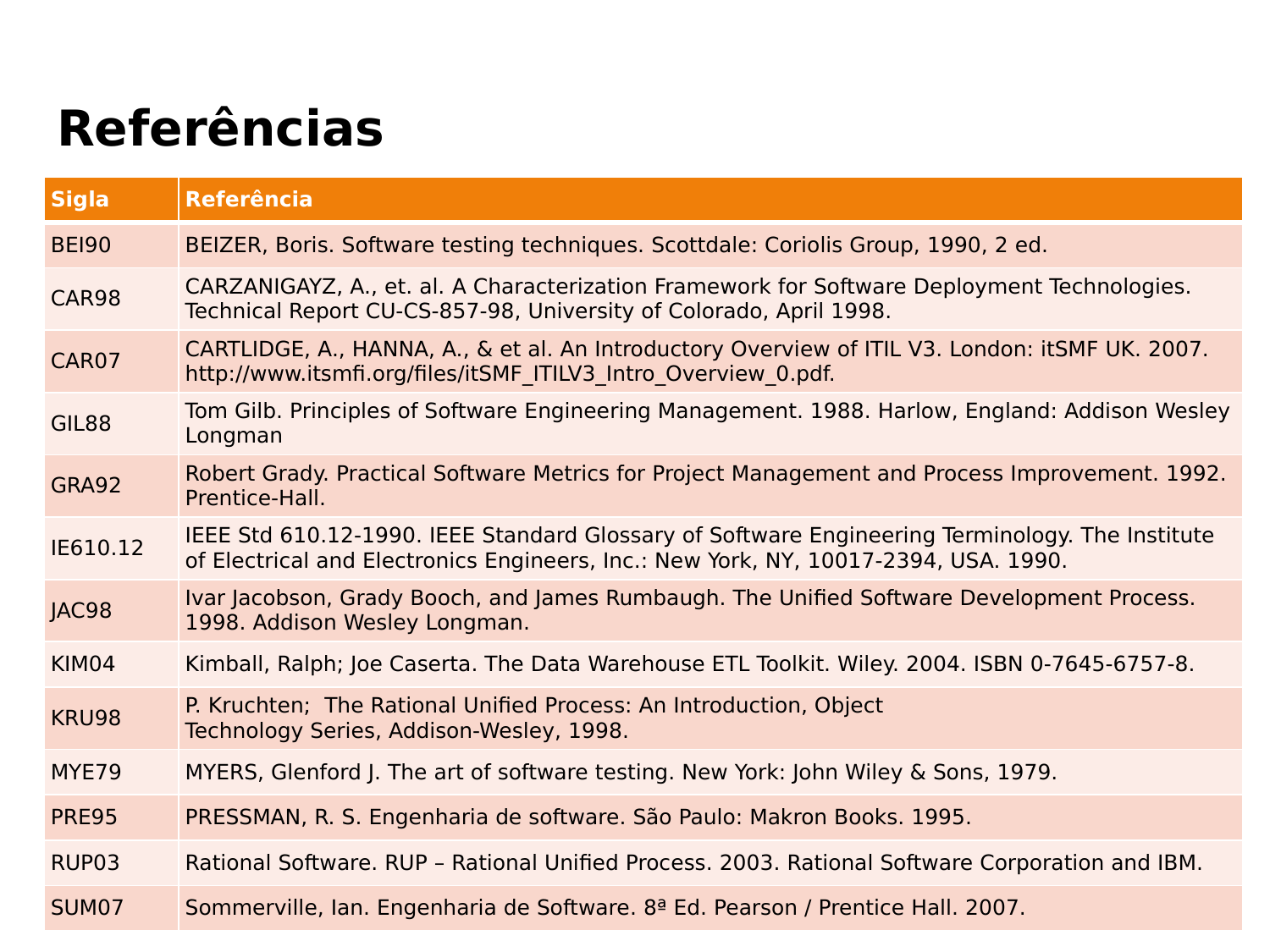

# Referências
| Sigla | Referência |
| --- | --- |
| BEI90 | BEIZER, Boris. Software testing techniques. Scottdale: Coriolis Group, 1990, 2 ed. |
| CAR98 | CARZANIGAYZ, A., et. al. A Characterization Framework for Software Deployment Technologies. Technical Report CU-CS-857-98, University of Colorado, April 1998. |
| CAR07 | CARTLIDGE, A., HANNA, A., & et al. An Introductory Overview of ITIL V3. London: itSMF UK. 2007. http://www.itsmfi.org/files/itSMF\_ITILV3\_Intro\_Overview\_0.pdf. |
| GIL88 | Tom Gilb. Principles of Software Engineering Management. 1988. Harlow, England: Addison Wesley Longman |
| GRA92 | Robert Grady. Practical Software Metrics for Project Management and Process Improvement. 1992. Prentice-Hall. |
| IE610.12 | IEEE Std 610.12-1990. IEEE Standard Glossary of Software Engineering Terminology. The Institute of Electrical and Electronics Engineers, Inc.: New York, NY, 10017-2394, USA. 1990. |
| JAC98 | Ivar Jacobson, Grady Booch, and James Rumbaugh. The Unified Software Development Process. 1998. Addison Wesley Longman. |
| KIM04 | Kimball, Ralph; Joe Caserta. The Data Warehouse ETL Toolkit. Wiley. 2004. ISBN 0-7645-6757-8. |
| KRU98 | P. Kruchten; The Rational Unified Process: An Introduction, Object Technology Series, Addison-Wesley, 1998. |
| MYE79 | MYERS, Glenford J. The art of software testing. New York: John Wiley & Sons, 1979. |
| PRE95 | PRESSMAN, R. S. Engenharia de software. São Paulo: Makron Books. 1995. |
| RUP03 | Rational Software. RUP – Rational Unified Process. 2003. Rational Software Corporation and IBM. |
| SUM07 | Sommerville, Ian. Engenharia de Software. 8ª Ed. Pearson / Prentice Hall. 2007. |